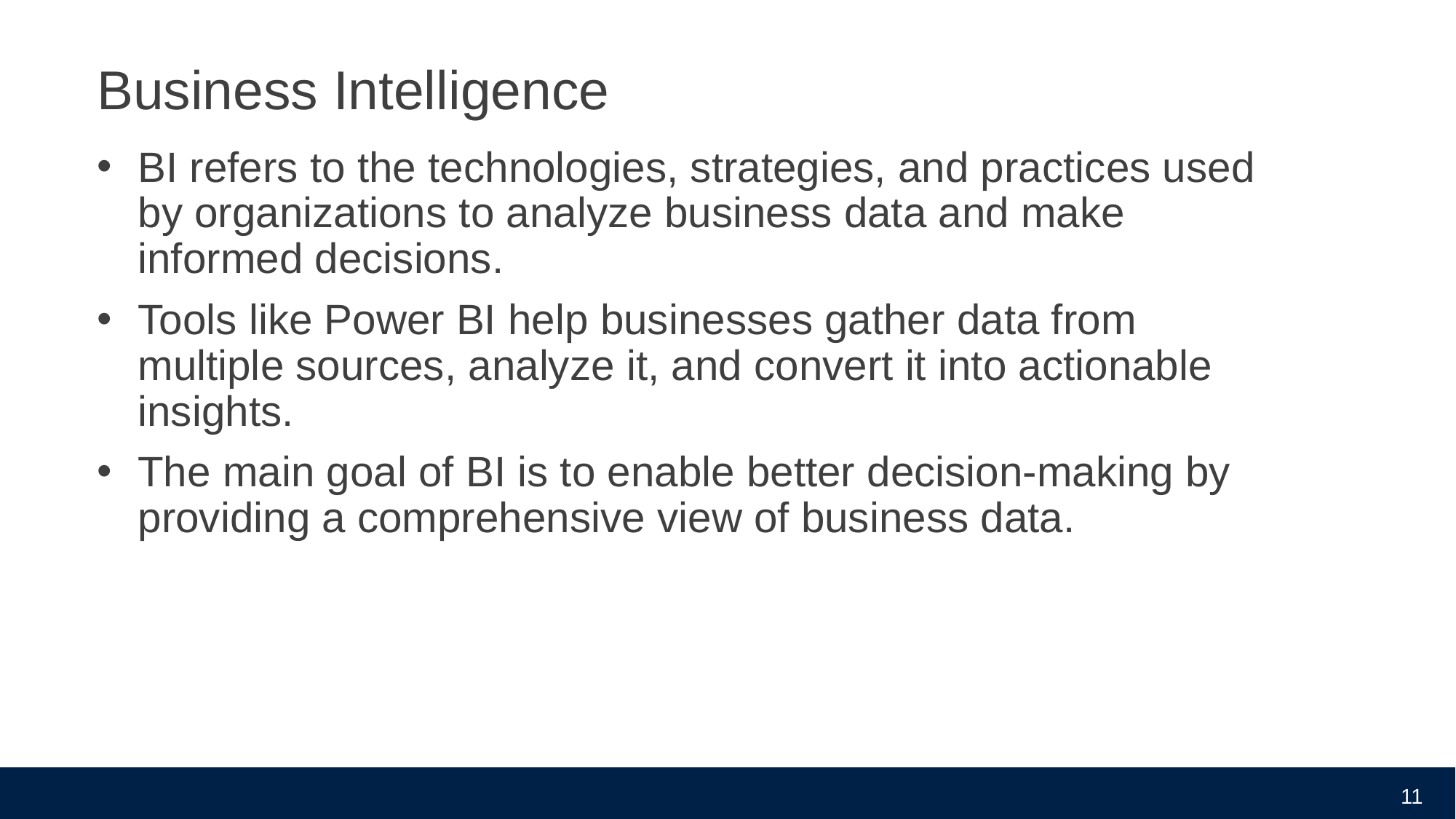

# Business Intelligence
BI refers to the technologies, strategies, and practices used by organizations to analyze business data and make informed decisions.
Tools like Power BI help businesses gather data from multiple sources, analyze it, and convert it into actionable insights.
The main goal of BI is to enable better decision-making by providing a comprehensive view of business data.